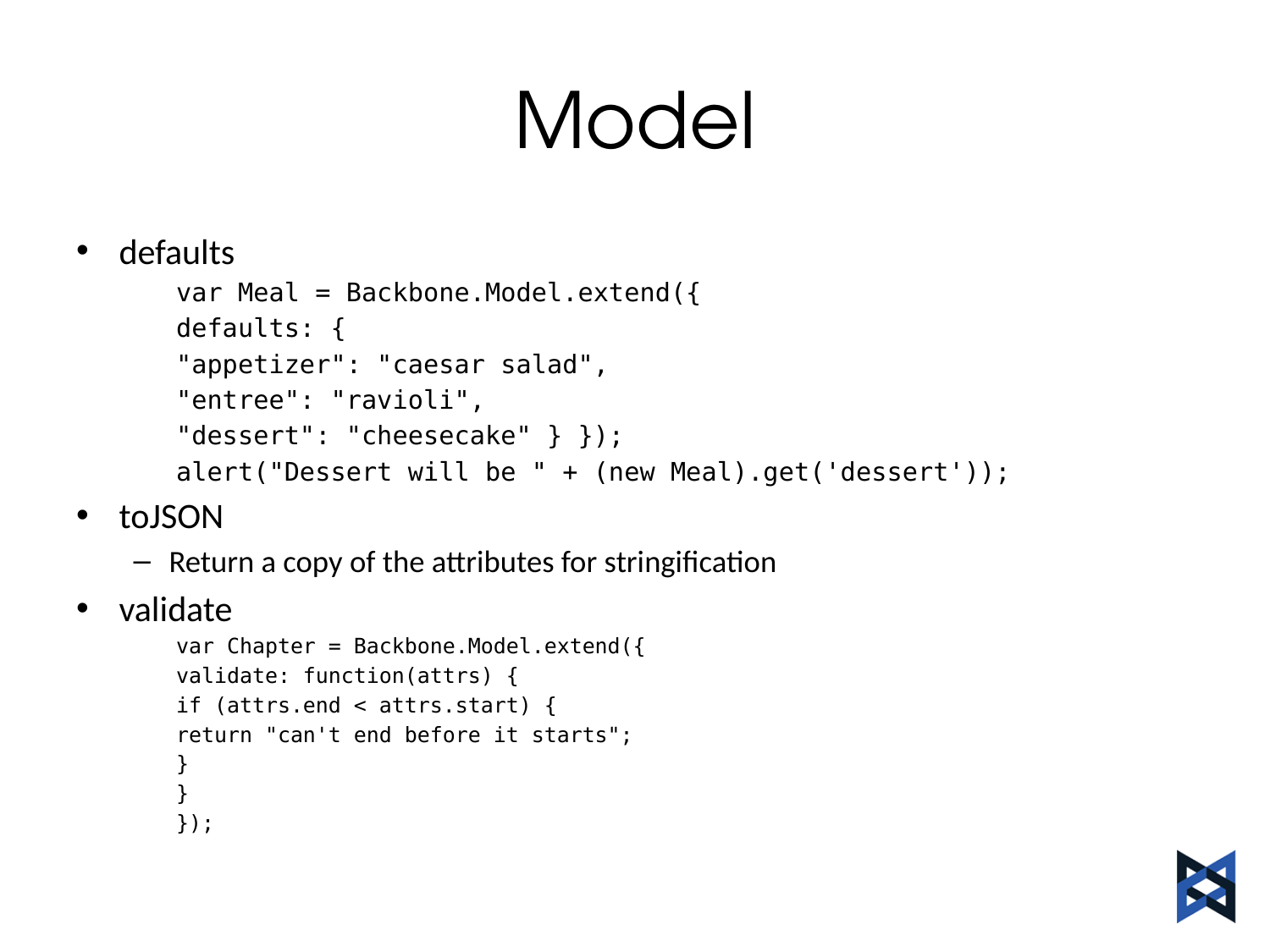

# Model
defaults
var Meal = Backbone.Model.extend({
		defaults: {
			"appetizer": "caesar salad",
			"entree": "ravioli",
			"dessert": "cheesecake" } });
alert("Dessert will be " + (new Meal).get('dessert'));
toJSON
Return a copy of the attributes for stringification
validate
var Chapter = Backbone.Model.extend({
		validate: function(attrs) {
			if (attrs.end < attrs.start) {
				return "can't end before it starts";
			}
		}
});